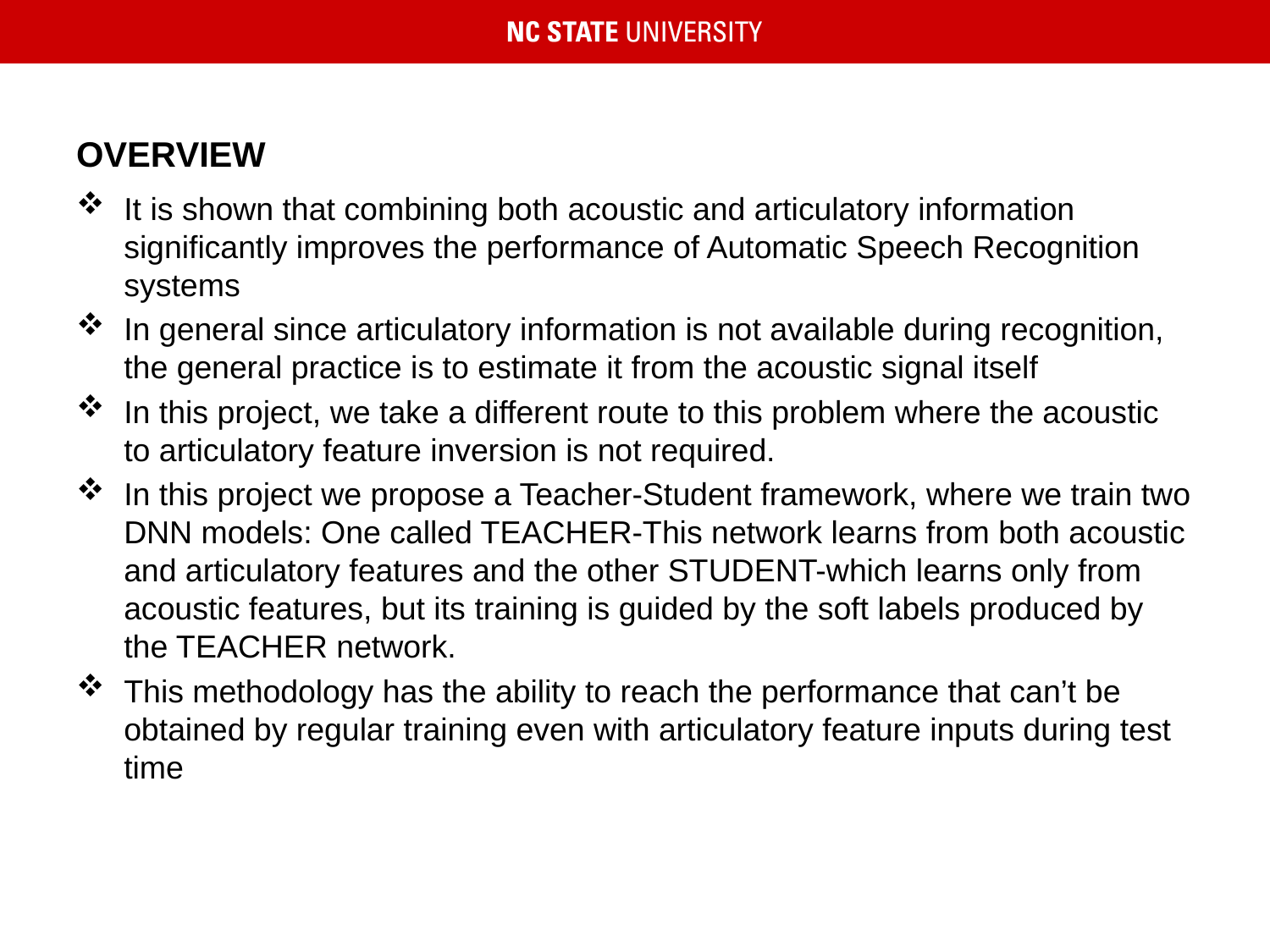

# OVERVIEW
It is shown that combining both acoustic and articulatory information significantly improves the performance of Automatic Speech Recognition systems
In general since articulatory information is not available during recognition, the general practice is to estimate it from the acoustic signal itself
In this project, we take a different route to this problem where the acoustic to articulatory feature inversion is not required.
In this project we propose a Teacher-Student framework, where we train two DNN models: One called TEACHER-This network learns from both acoustic and articulatory features and the other STUDENT-which learns only from acoustic features, but its training is guided by the soft labels produced by the TEACHER network.
This methodology has the ability to reach the performance that can’t be obtained by regular training even with articulatory feature inputs during test time